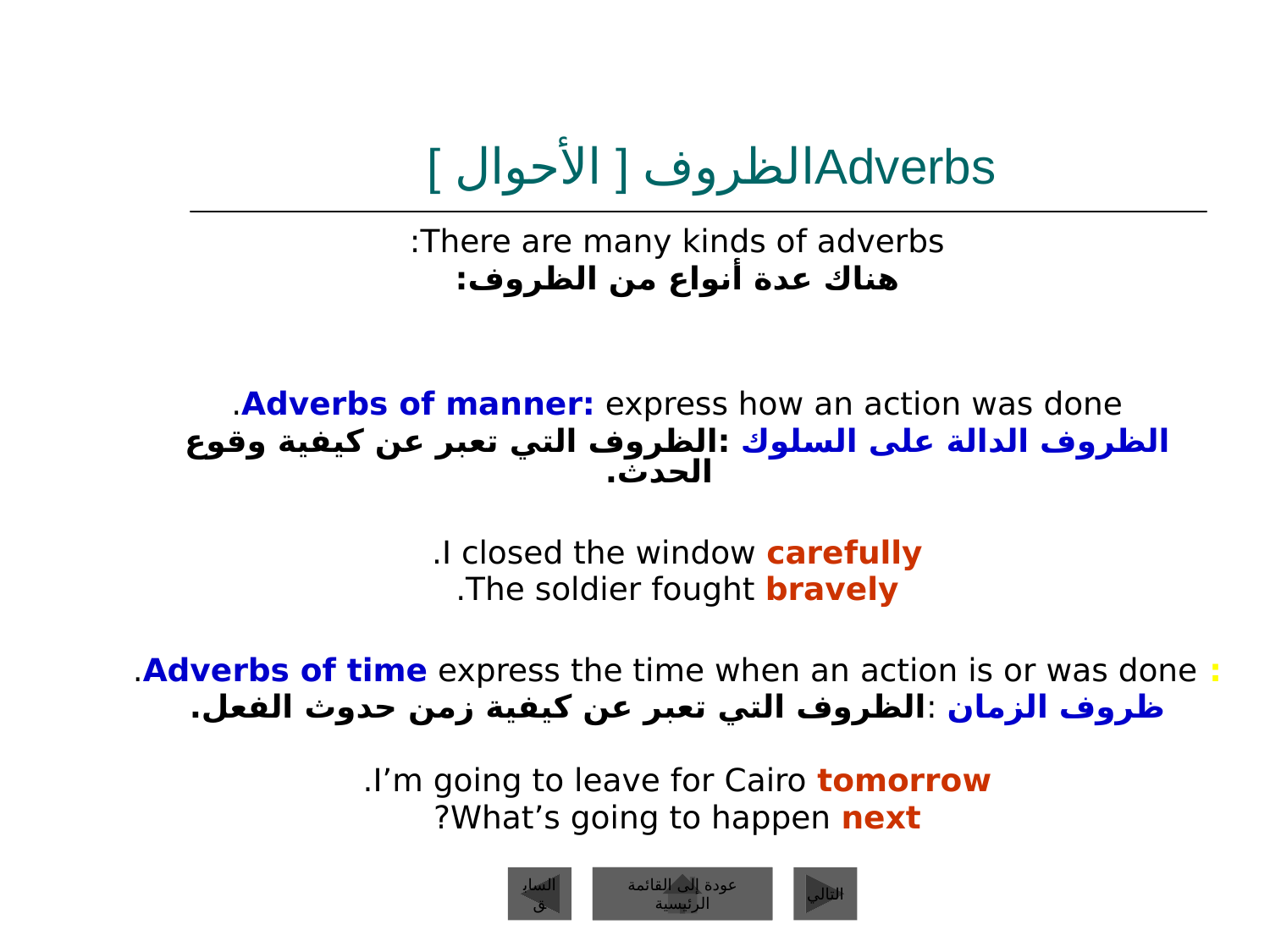

# Adverbsالظروف [ الأحوال ]
There are many kinds of adverbs:
هناك عدة أنواع من الظروف:

Adverbs of manner: express how an action was done.
الظروف الدالة على السلوك :الظروف التي تعبر عن كيفية وقوع الحدث.

I closed the window carefully.
The soldier fought bravely.

: Adverbs of time express the time when an action is or was done.
ظروف الزمان :الظروف التي تعبر عن كيفية زمن حدوث الفعل.

I’m going to leave for Cairo tomorrow.
What’s going to happen next?

السابق
عودة إلى القائمة الرئيسية
التالي
عودة إلى القائمة الرئيسية